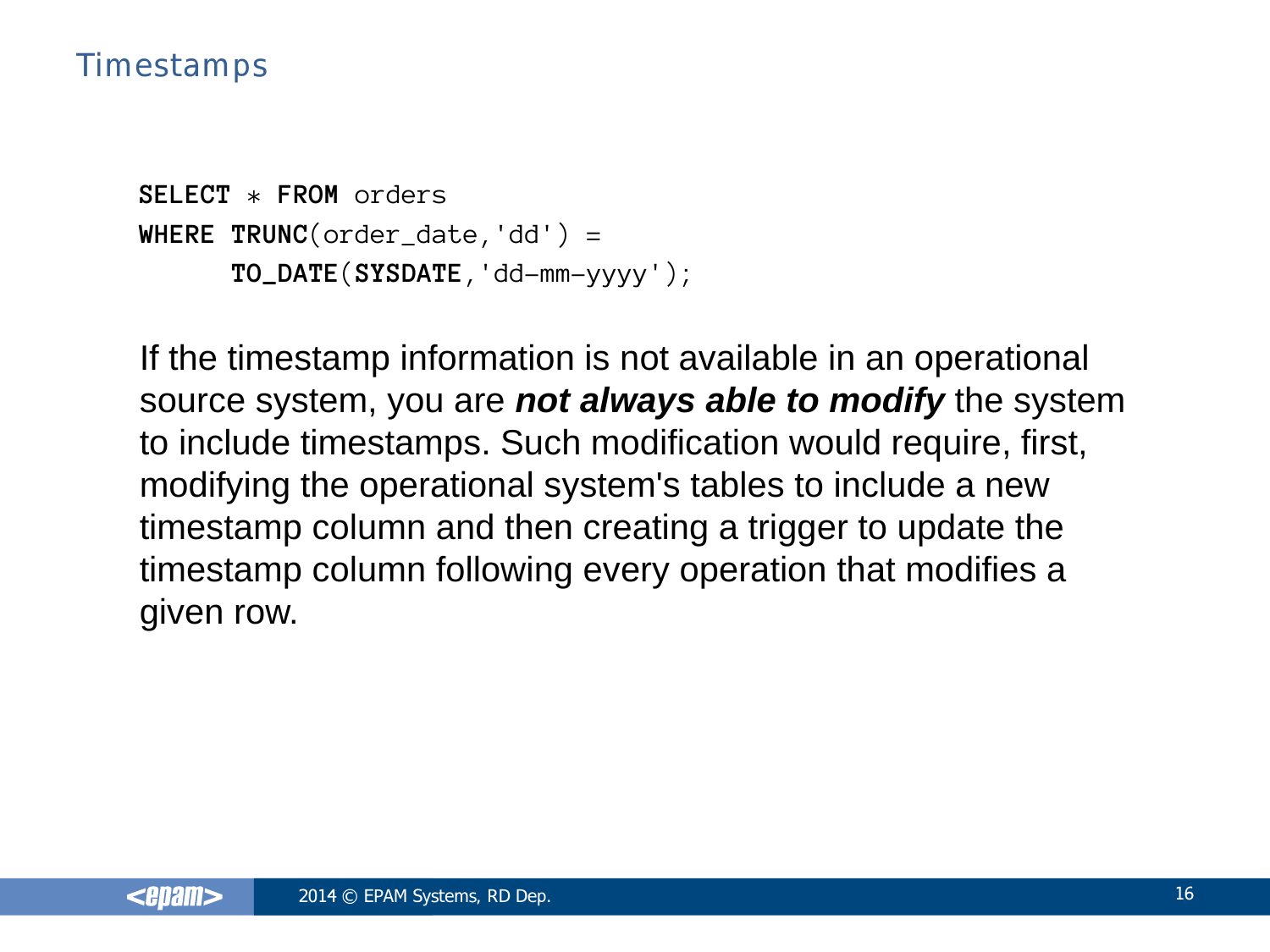

# Timestamps
SELECT * FROM orders
WHERE TRUNC(order_date,'dd') =
      TO_DATE(SYSDATE,'dd-mm-yyyy');

If the timestamp information is not available in an operational source system, you are not always able to modify the system to include timestamps. Such modification would require, first, modifying the operational system's tables to include a new timestamp column and then creating a trigger to update the timestamp column following every operation that modifies a given row.
16
2014 © EPAM Systems, RD Dep.